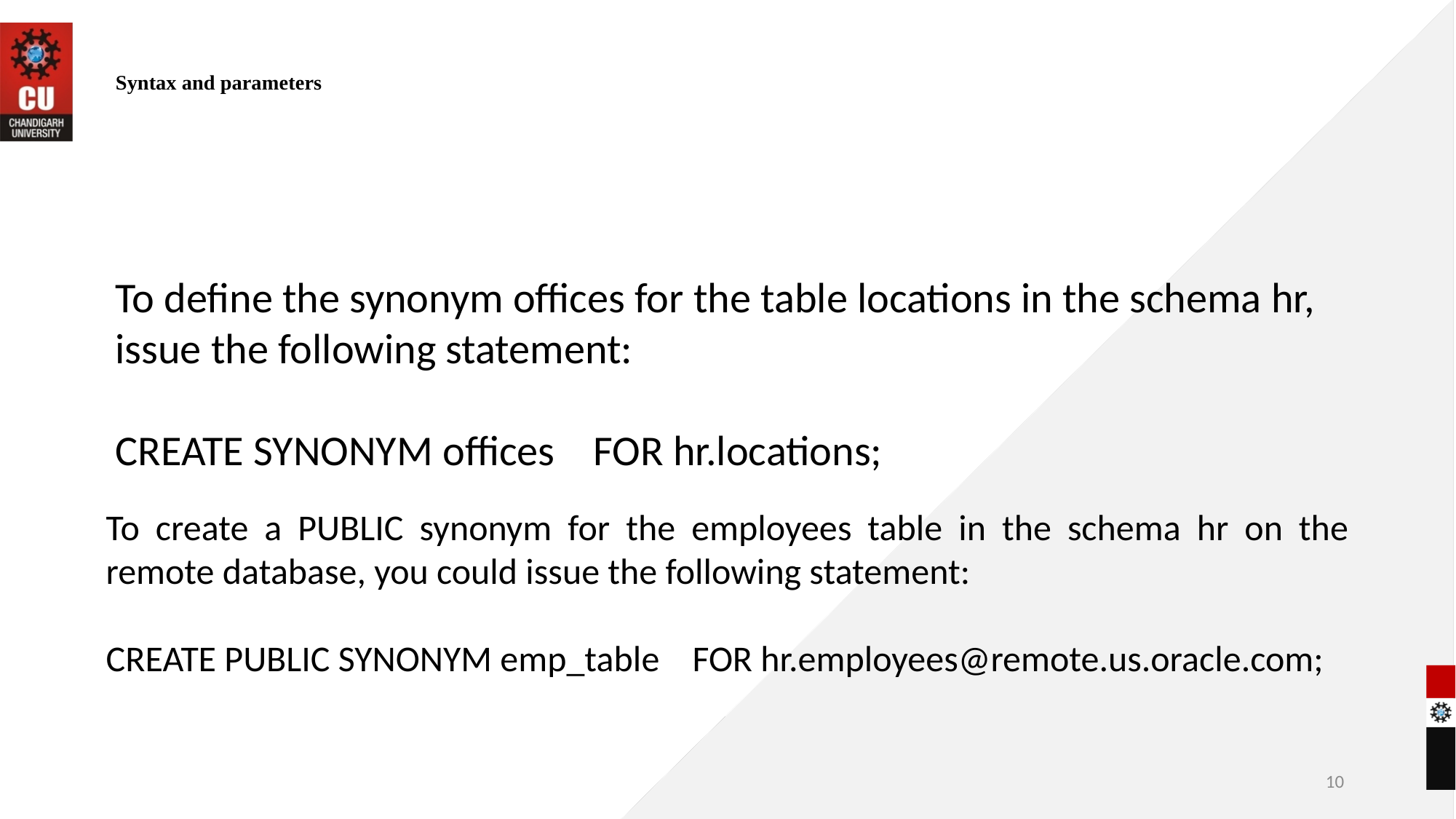

# Syntax and parameters
To define the synonym offices for the table locations in the schema hr, issue the following statement:

CREATE SYNONYM offices    FOR hr.locations;
To create a PUBLIC synonym for the employees table in the schema hr on the remote database, you could issue the following statement:

CREATE PUBLIC SYNONYM emp_table    FOR hr.employees@remote.us.oracle.com;
10